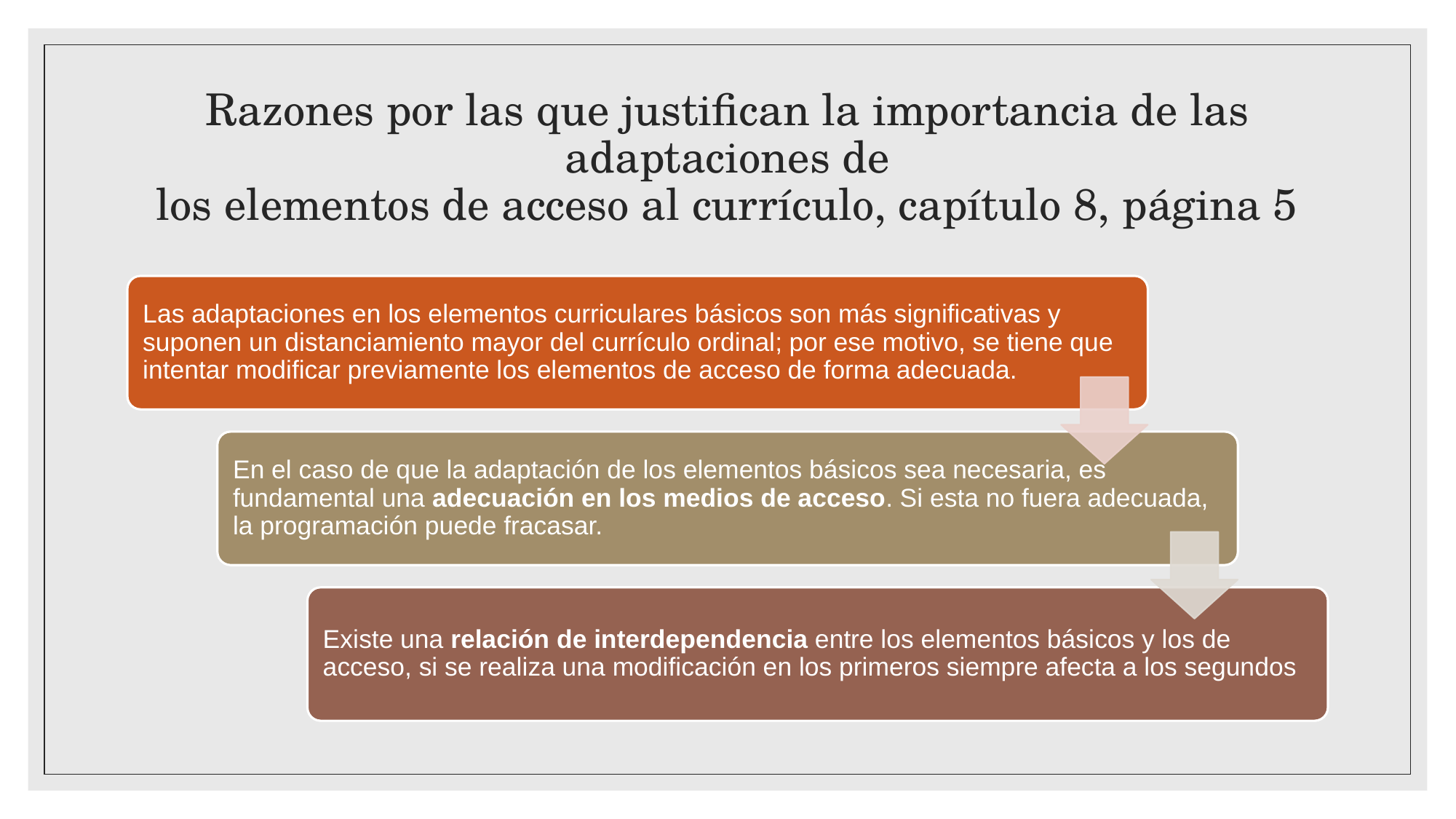

# Razones por las que justifican la importancia de las adaptaciones de los elementos de acceso al currículo, capítulo 8, página 5
Las adaptaciones en los elementos curriculares básicos son más significativas y suponen un distanciamiento mayor del currículo ordinal; por ese motivo, se tiene que intentar modificar previamente los elementos de acceso de forma adecuada.
En el caso de que la adaptación de los elementos básicos sea necesaria, es fundamental una adecuación en los medios de acceso. Si esta no fuera adecuada, la programación puede fracasar.
Existe una relación de interdependencia entre los elementos básicos y los de acceso, si se realiza una modificación en los primeros siempre afecta a los segundos